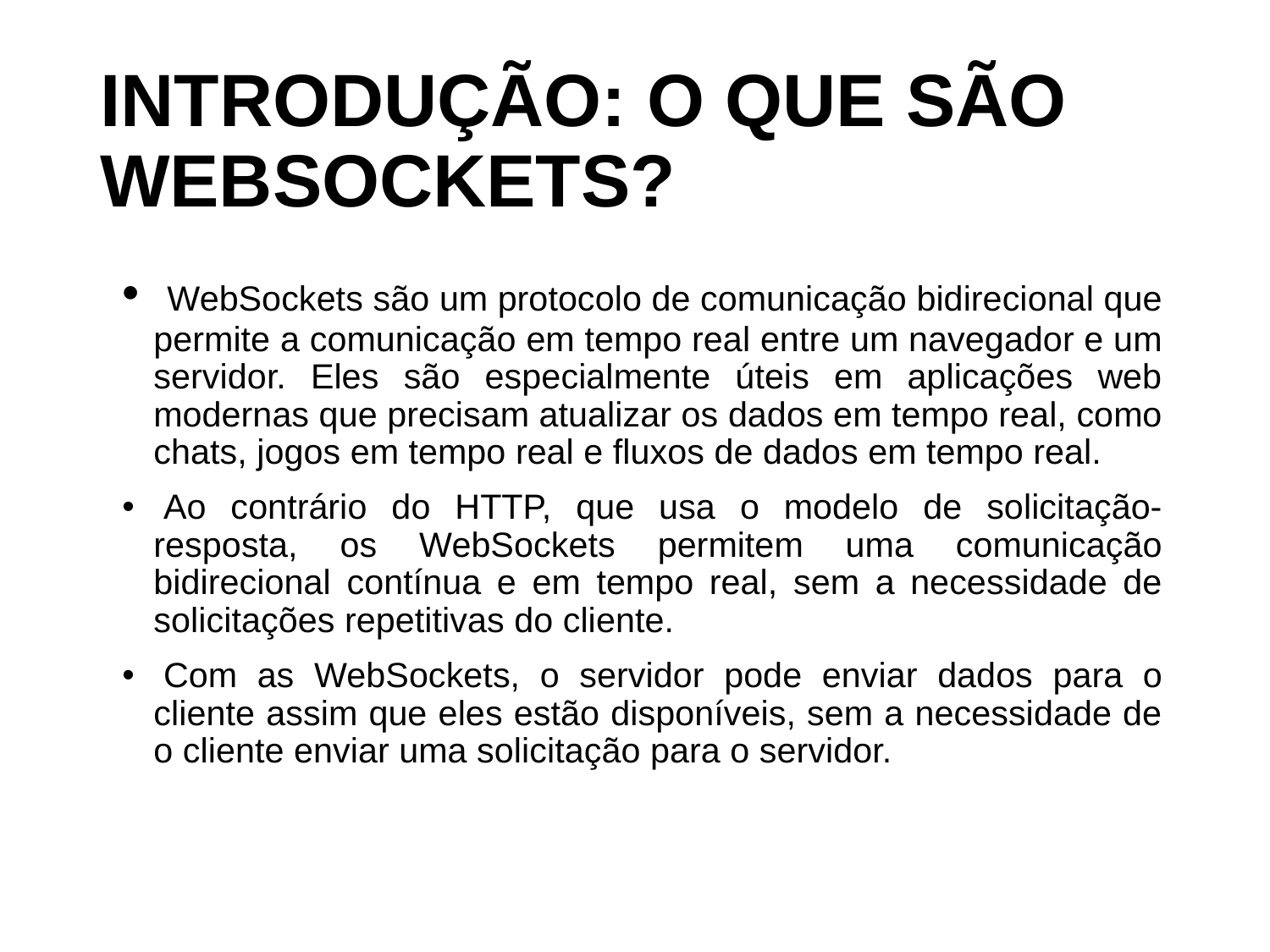

# INTRODUÇÃO: O QUE SÃO WEBSOCKETS?
 WebSockets são um protocolo de comunicação bidirecional que permite a comunicação em tempo real entre um navegador e um servidor. Eles são especialmente úteis em aplicações web modernas que precisam atualizar os dados em tempo real, como chats, jogos em tempo real e fluxos de dados em tempo real.
 Ao contrário do HTTP, que usa o modelo de solicitação-resposta, os WebSockets permitem uma comunicação bidirecional contínua e em tempo real, sem a necessidade de solicitações repetitivas do cliente.
 Com as WebSockets, o servidor pode enviar dados para o cliente assim que eles estão disponíveis, sem a necessidade de o cliente enviar uma solicitação para o servidor.